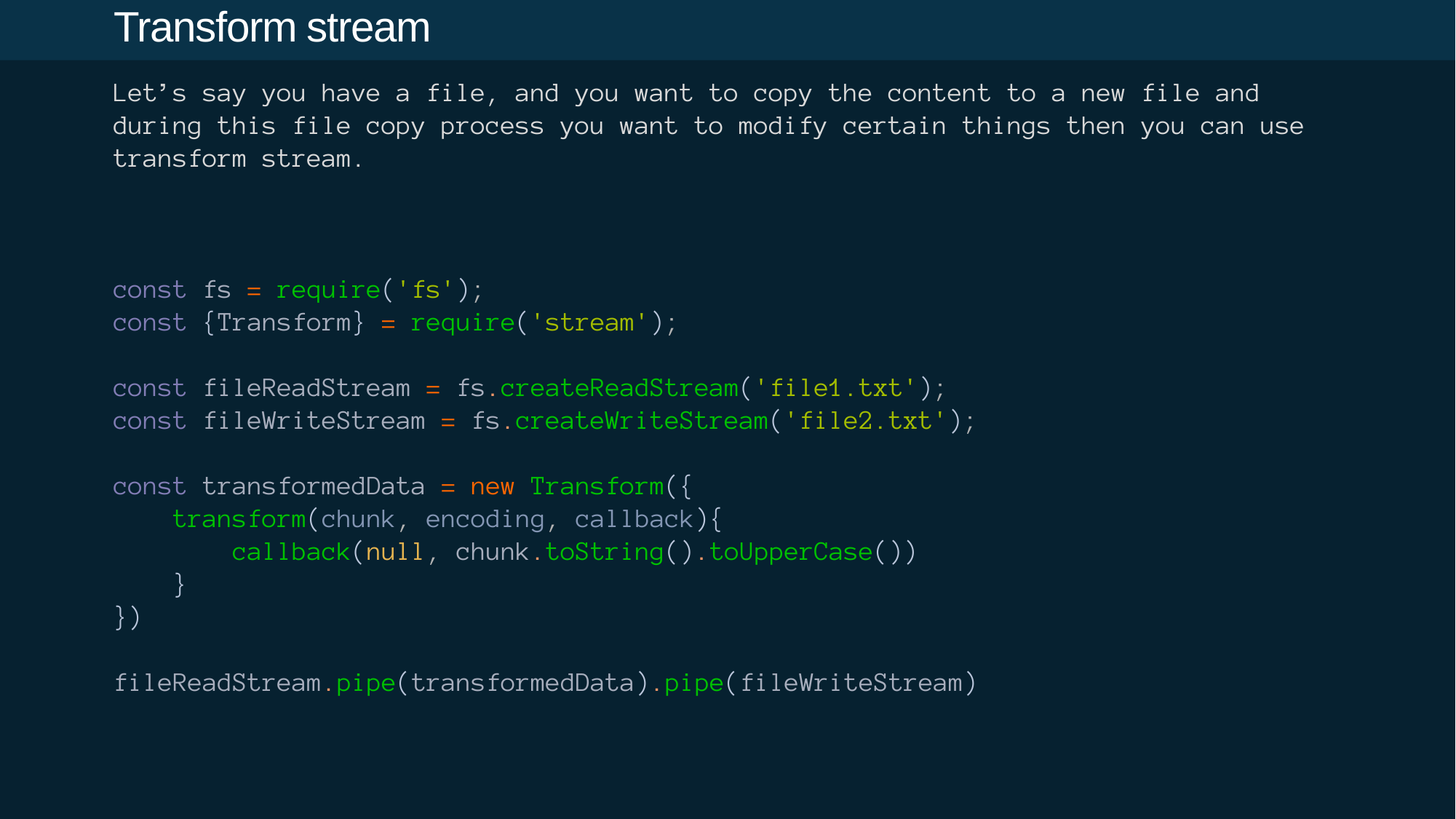

# Transform stream
Let’s say you have a file, and you want to copy the content to a new file and during this file copy process you want to modify certain things then you can use transform stream.

const fs = require('fs');
const {Transform} = require('stream');
const fileReadStream = fs.createReadStream('file1.txt');
const fileWriteStream = fs.createWriteStream('file2.txt');
const transformedData = new Transform({
    transform(chunk, encoding, callback){
        callback(null, chunk.toString().toUpperCase())
    }
})
fileReadStream.pipe(transformedData).pipe(fileWriteStream)